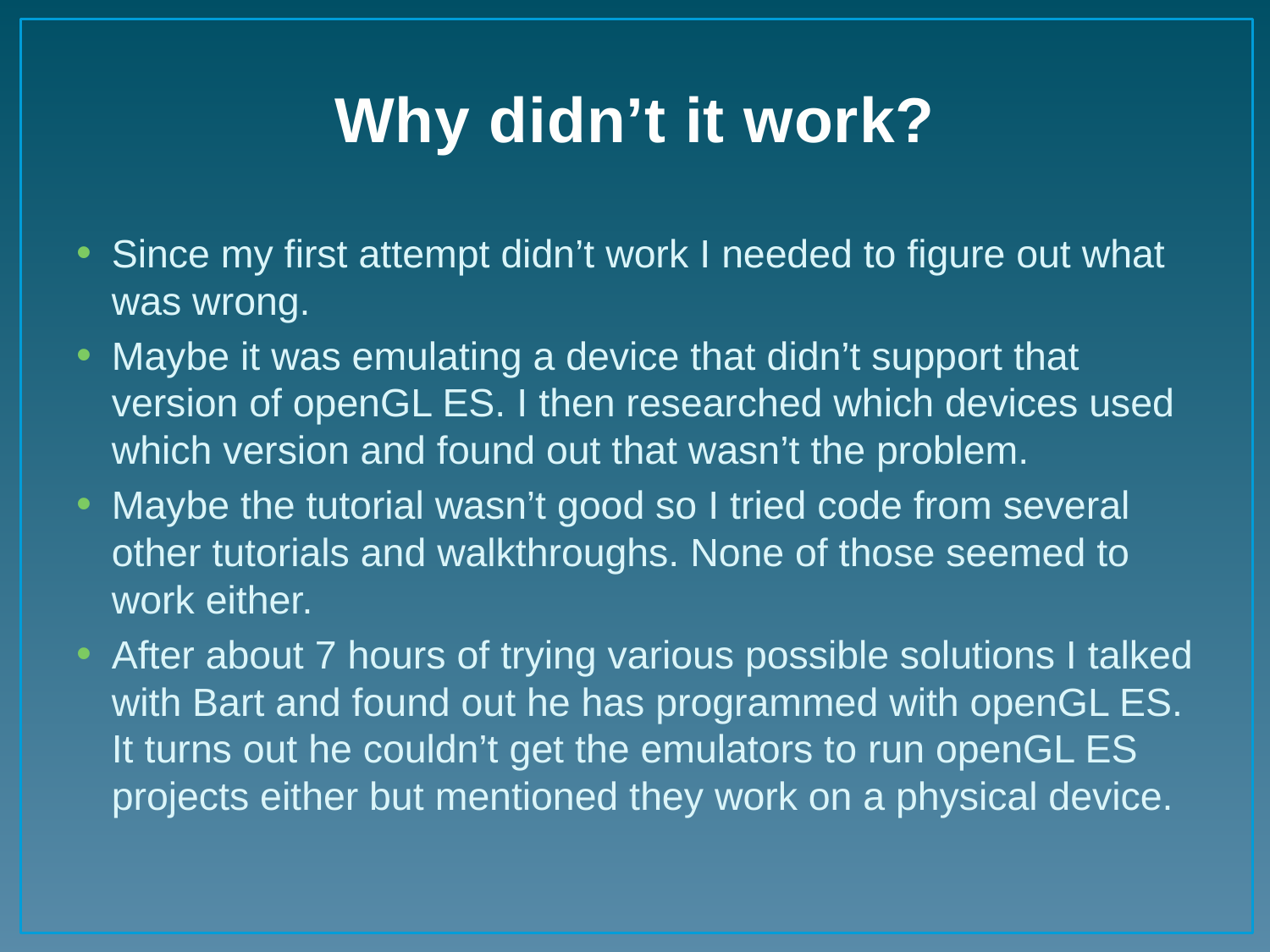

# Why didn’t it work?
Since my first attempt didn’t work I needed to figure out what was wrong.
Maybe it was emulating a device that didn’t support that version of openGL ES. I then researched which devices used which version and found out that wasn’t the problem.
Maybe the tutorial wasn’t good so I tried code from several other tutorials and walkthroughs. None of those seemed to work either.
After about 7 hours of trying various possible solutions I talked with Bart and found out he has programmed with openGL ES. It turns out he couldn’t get the emulators to run openGL ES projects either but mentioned they work on a physical device.